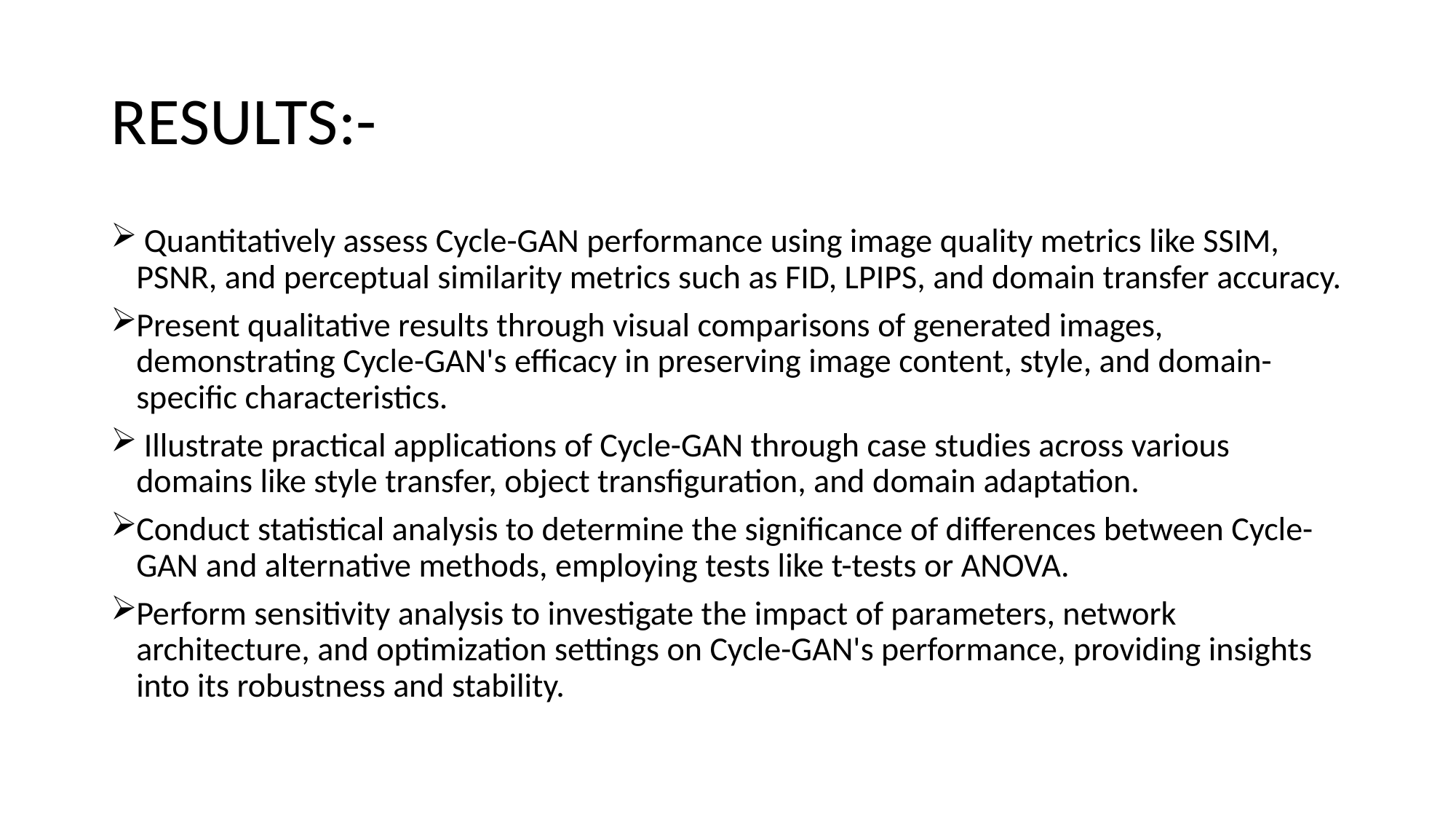

# RESULTS:-
 Quantitatively assess Cycle-GAN performance using image quality metrics like SSIM, PSNR, and perceptual similarity metrics such as FID, LPIPS, and domain transfer accuracy.
Present qualitative results through visual comparisons of generated images, demonstrating Cycle-GAN's efficacy in preserving image content, style, and domain-specific characteristics.
 Illustrate practical applications of Cycle-GAN through case studies across various domains like style transfer, object transfiguration, and domain adaptation.
Conduct statistical analysis to determine the significance of differences between Cycle-GAN and alternative methods, employing tests like t-tests or ANOVA.
Perform sensitivity analysis to investigate the impact of parameters, network architecture, and optimization settings on Cycle-GAN's performance, providing insights into its robustness and stability.